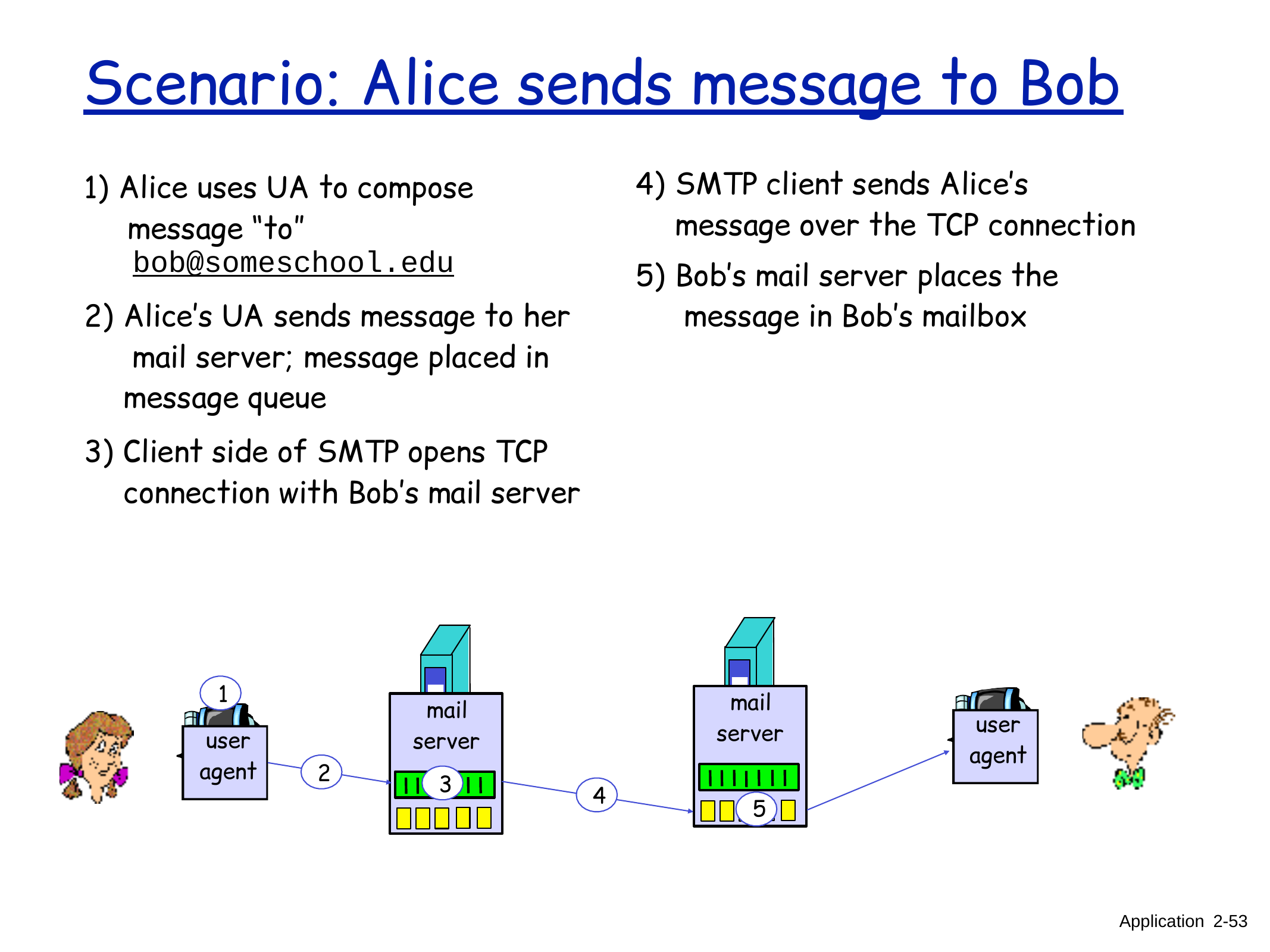

# Scenario: Alice sends message to Bob

SMTP client sends Alice’s  message over the TCP connection
Bob’s mail server places the  message in Bob’s mailbox
Alice uses UA to compose  message “to”
bob@someschool.edu
Alice’s UA sends message to her  mail server; message placed in  message queue
Client side of SMTP opens TCP  connection with Bob’s mail server

1
user  agent

mail

mail

user  agent

server

server

2

3

4

5

Application 2-53